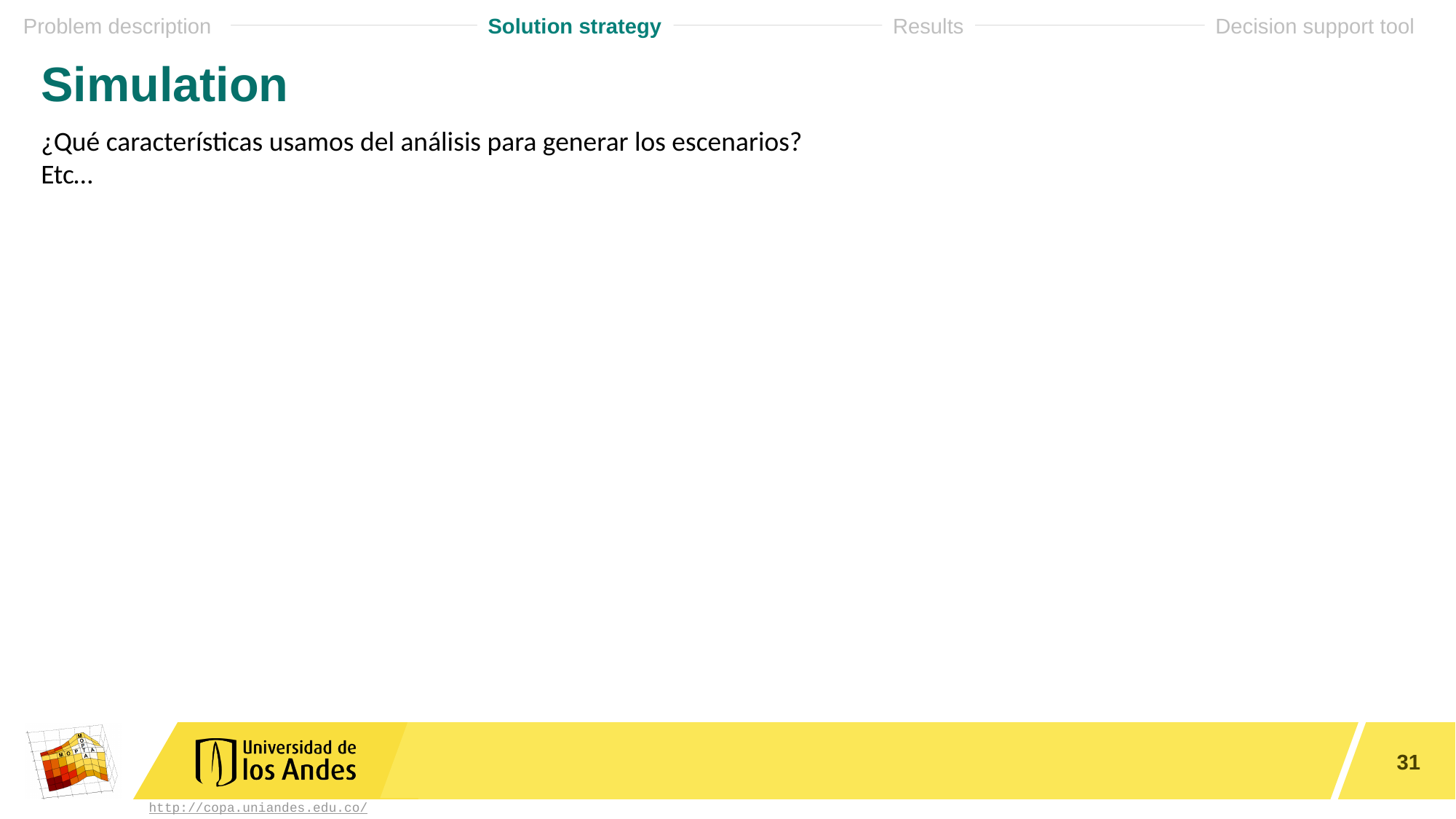

# Simulation
¿Qué características usamos del análisis para generar los escenarios?
Etc…